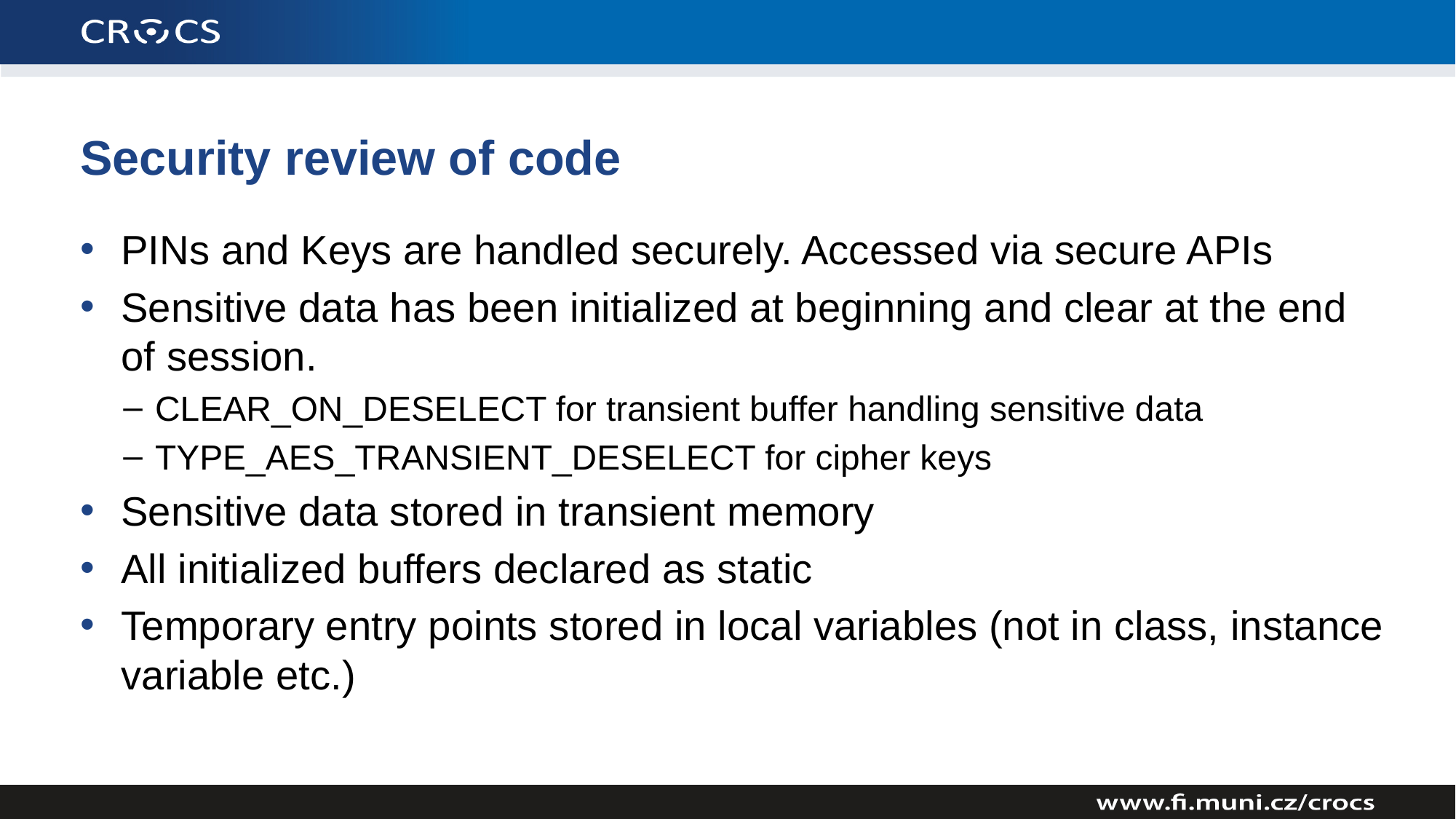

# Security review of code
PINs and Keys are handled securely. Accessed via secure APIs
Sensitive data has been initialized at beginning and clear at the end of session.
CLEAR_ON_DESELECT for transient buffer handling sensitive data
TYPE_AES_TRANSIENT_DESELECT for cipher keys
Sensitive data stored in transient memory
All initialized buffers declared as static
Temporary entry points stored in local variables (not in class, instance variable etc.)